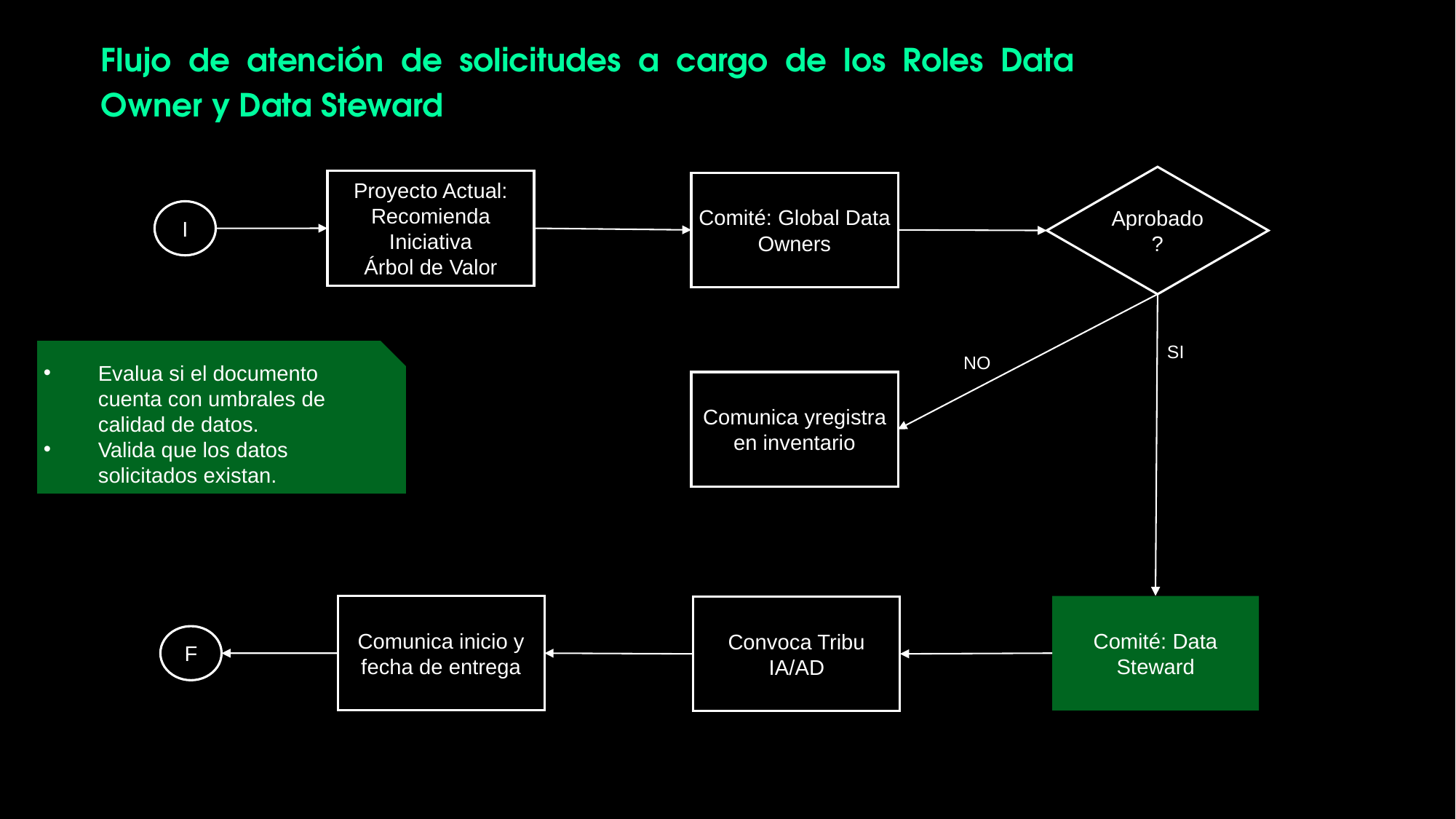

Flujo de atención de solicitudes a cargo de los Roles Data Owner y Data Steward
Aprobado?
Proyecto Actual:
Recomienda Iniciativa
Árbol de Valor

Comité: Global Data Owners

I
SI
Evalua si el documento cuenta con umbrales de calidad de datos.
Valida que los datos solicitados existan.
NO

Comunica yregistra en inventario

Comunica inicio y fecha de entrega

Comité: Data Steward

Convoca Tribu IA/AD

F